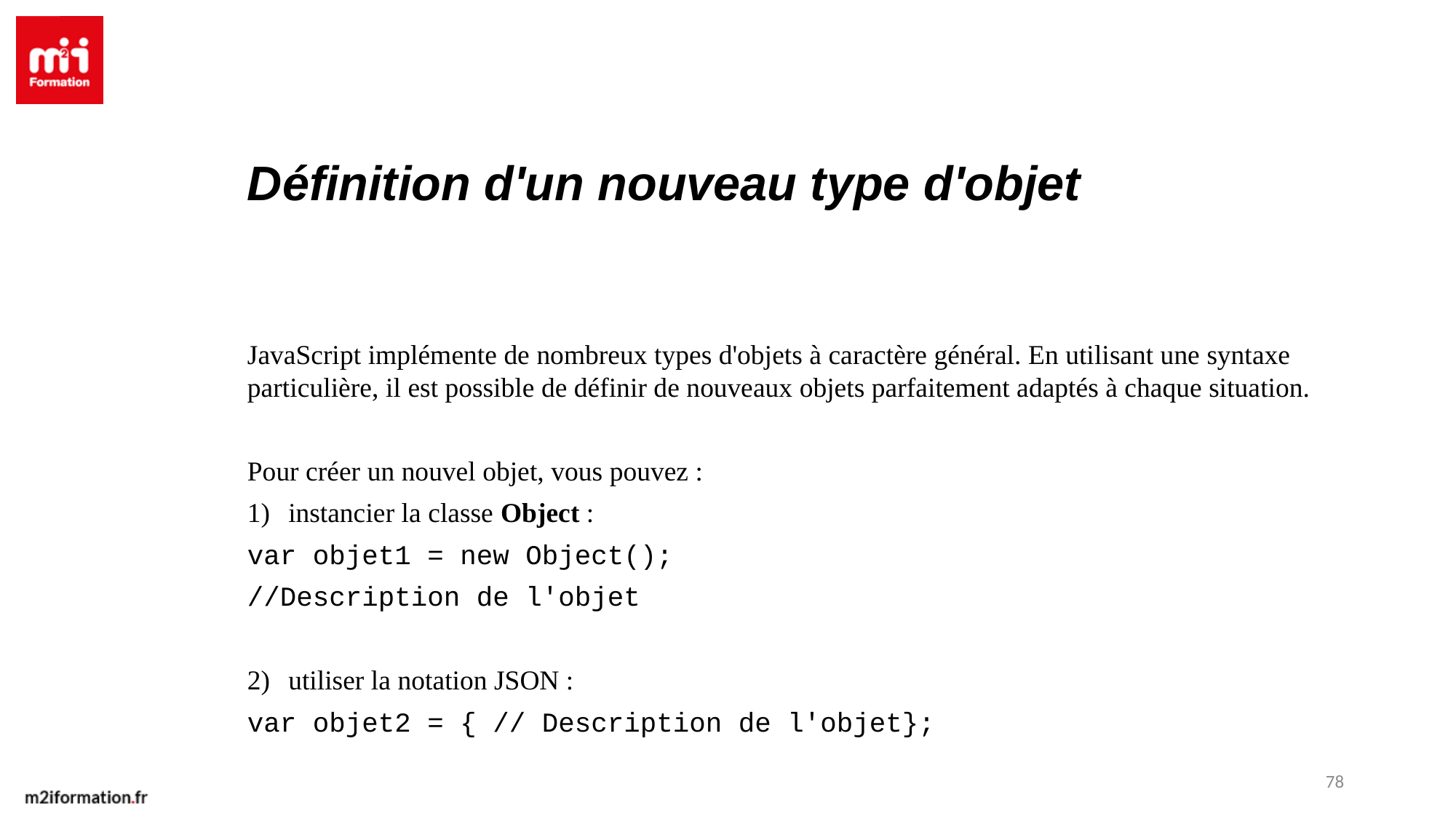

Définition d'un nouveau type d'objet

JavaScript implémente de nombreux types d'objets à caractère général. En utilisant une syntaxe particulière, il est possible de définir de nouveaux objets parfaitement adaptés à chaque situation.

Pour créer un nouvel objet, vous pouvez :
instancier la classe Object :
var objet1 = new Object();
//Description de l'objet

utiliser la notation JSON :
var objet2 = { // Description de l'objet};
78